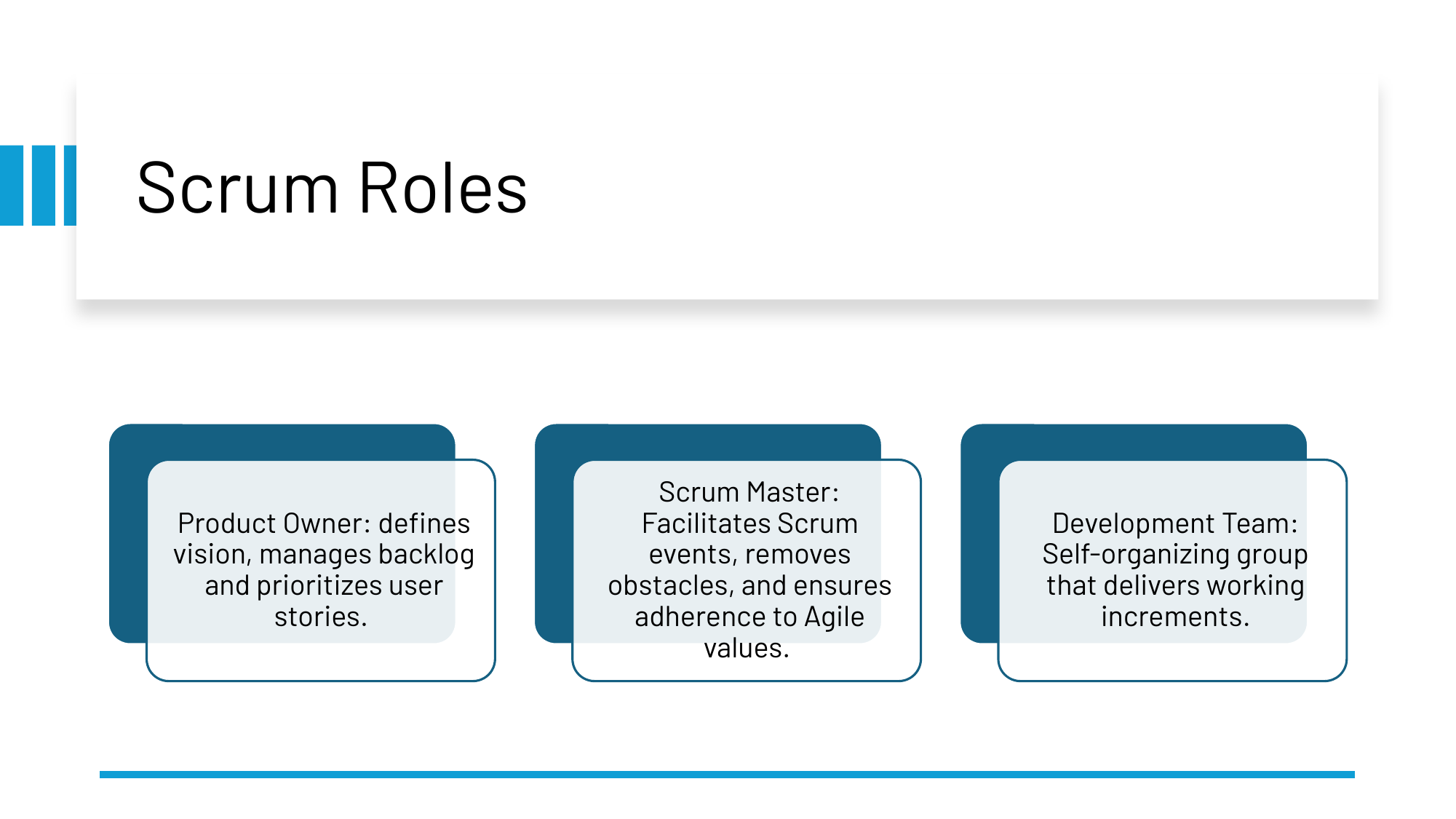

# Scrum Roles

Product Owner: defines vision, manages backlog and prioritizes user stories.
Scrum Master: Facilitates Scrum events, removes obstacles, and ensures adherence to Agile values.
Development Team: Self-organizing group that delivers working increments.